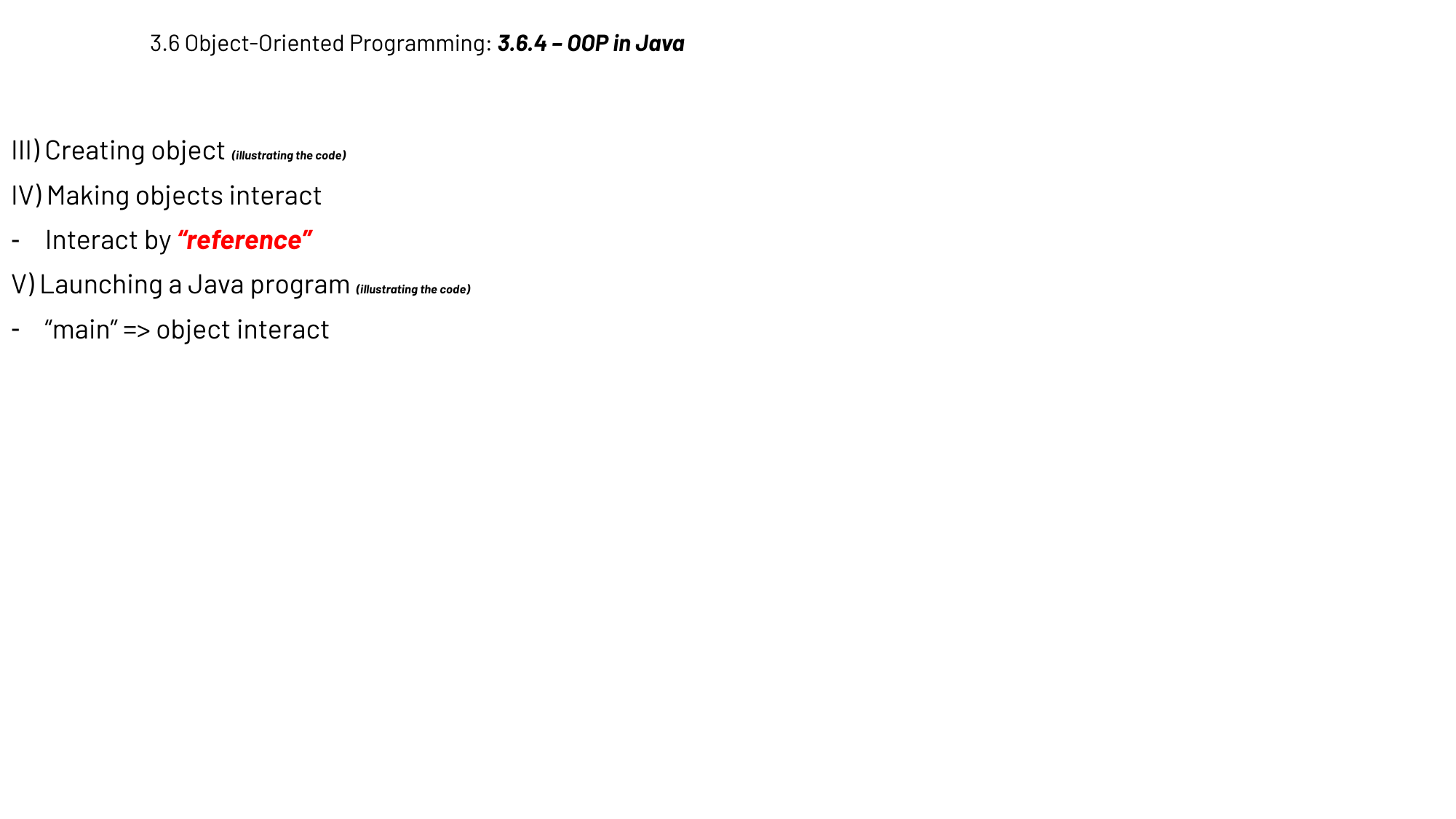

3.6 Object-Oriented Programming: 3.6.4 – OOP in Java

III) Creating object (illustrating the code)
IV) Making objects interact
Interact by “reference”
V) Launching a Java program (illustrating the code)
“main” => object interact